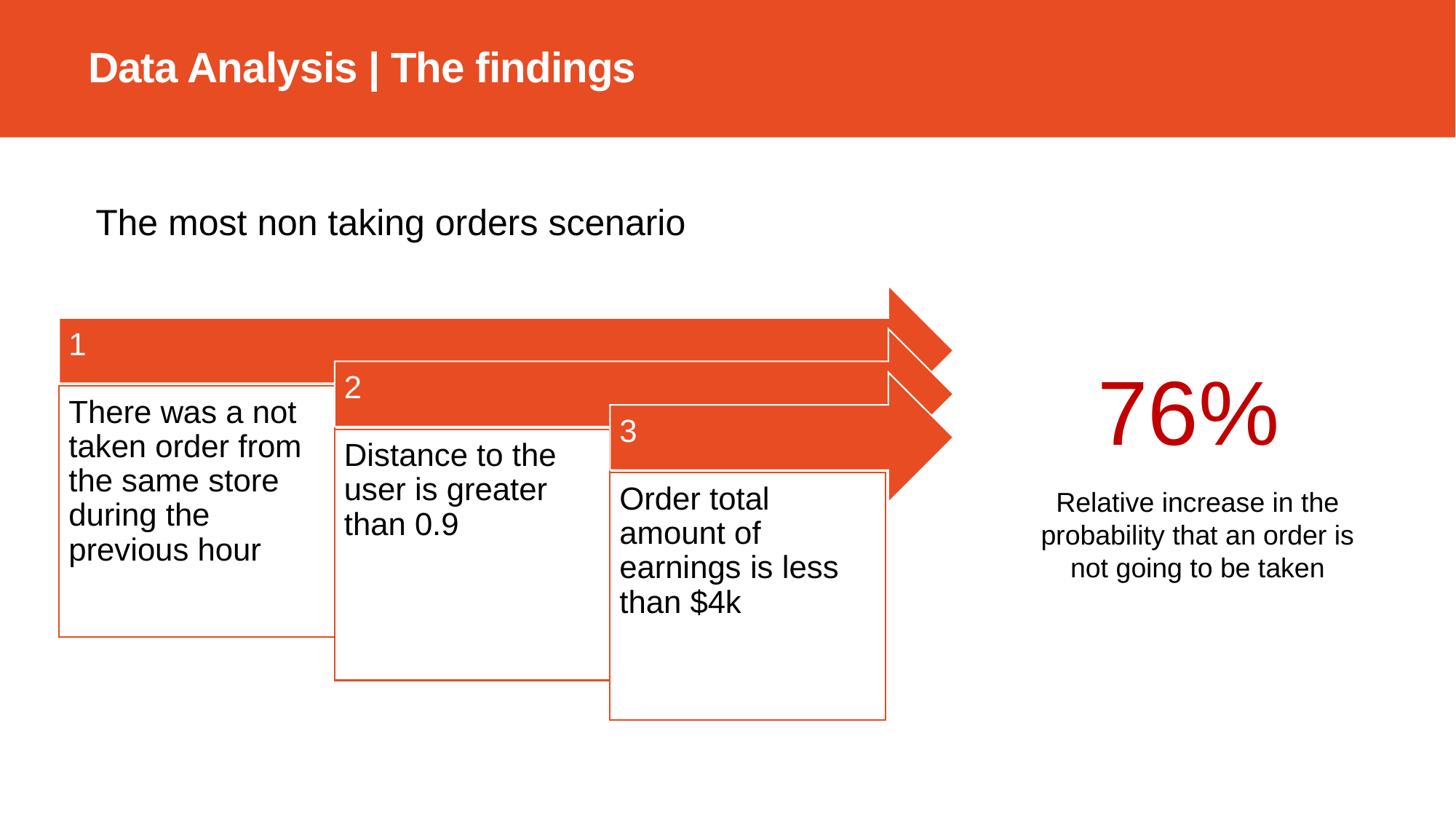

# Data Analysis | The findings
The most non taking orders scenario
1
There was a not taken order from the same store during the previous hour
2
Distance to the user is greater than 0.9
3
Order total amount of earnings is less than $4k
76%
Relative increase in the probability that an order is not going to be taken